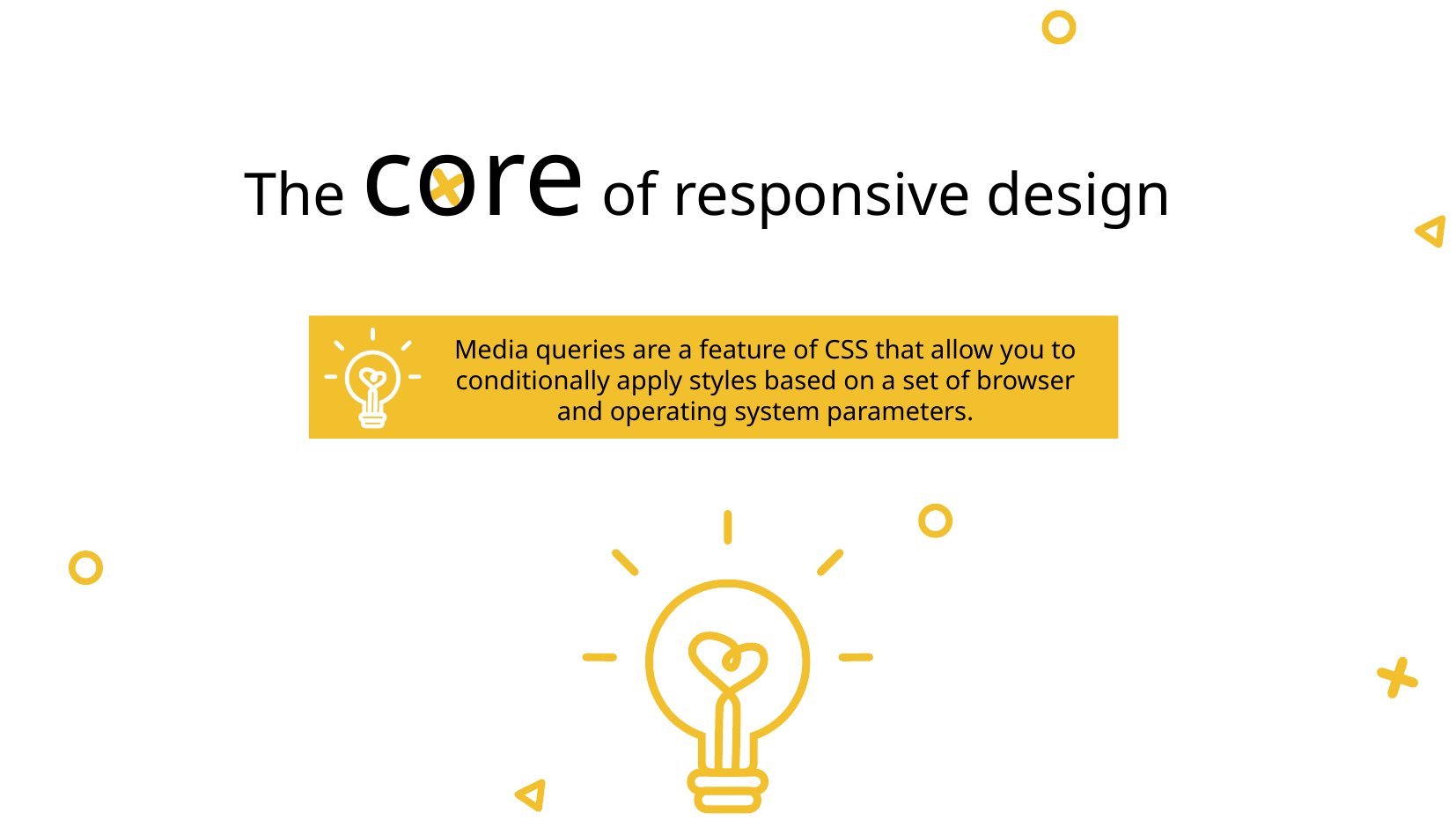

The core of responsive design
Media queries are a feature of CSS that allow you to conditionally apply styles based on a set of browser and operating system parameters.